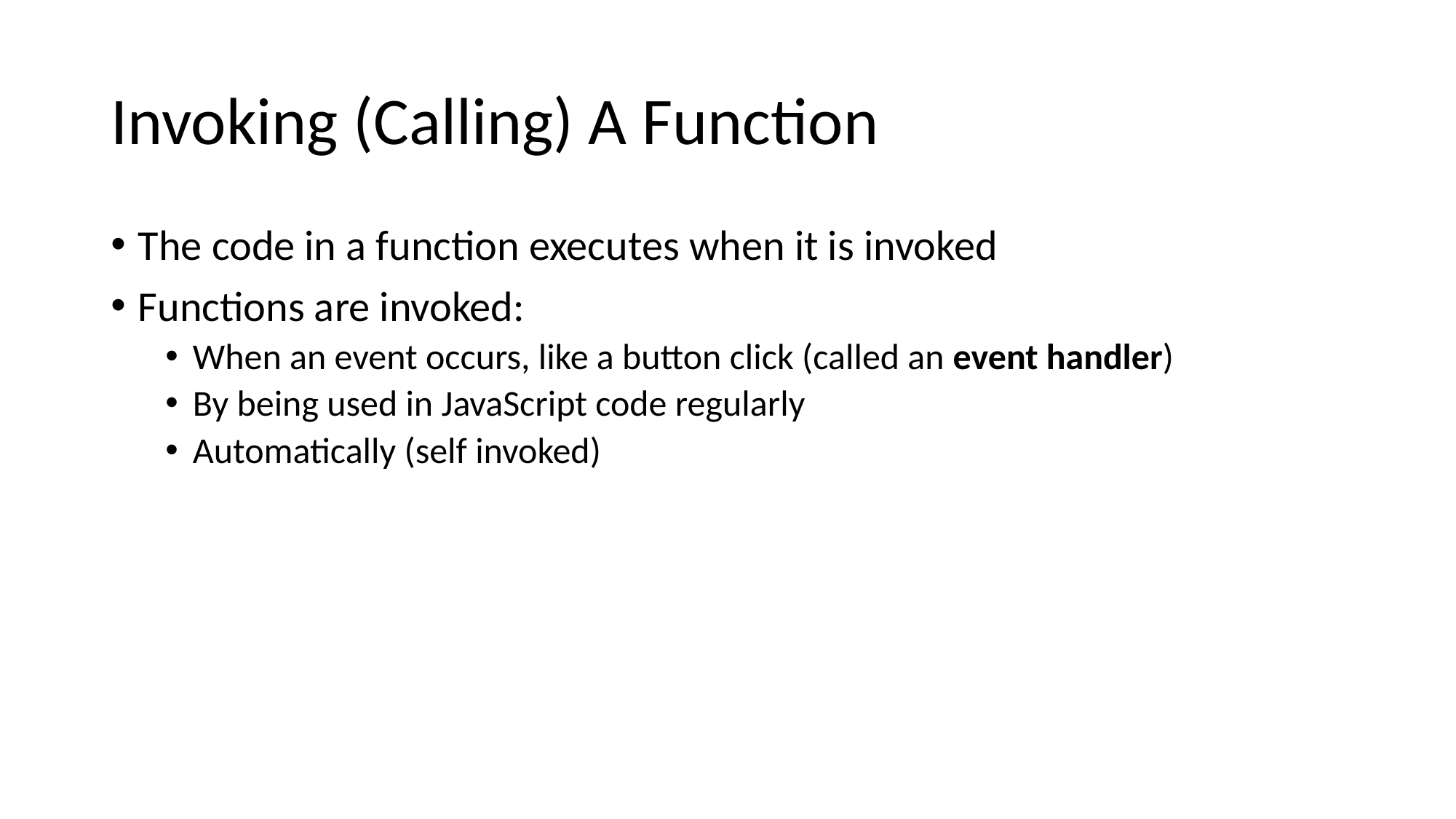

# Invoking (Calling) A Function
The code in a function executes when it is invoked
Functions are invoked:
When an event occurs, like a button click (called an event handler)
By being used in JavaScript code regularly
Automatically (self invoked)